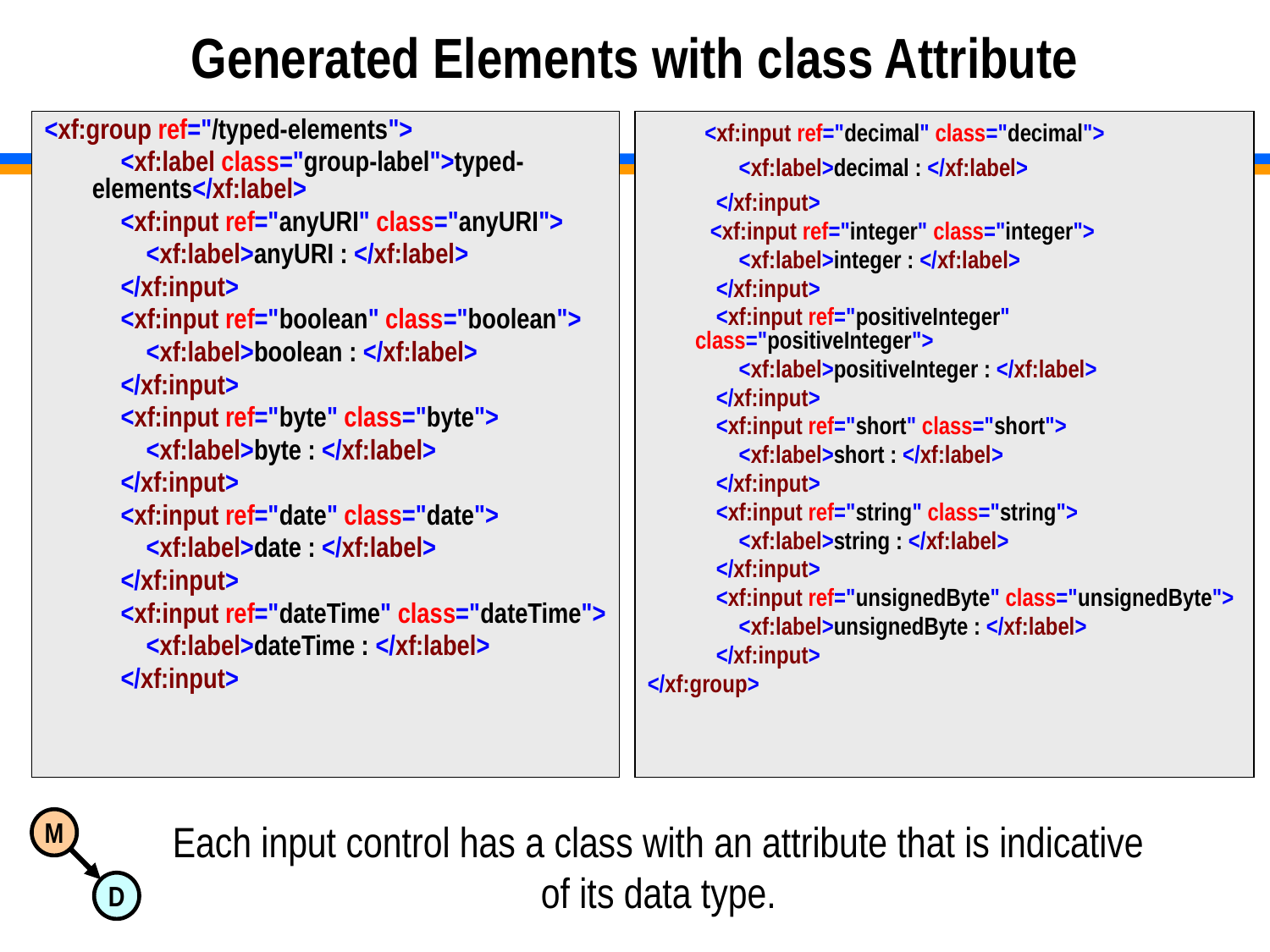

# Generated Elements with class Attribute
<xf:group ref="/typed-elements">
            <xf:label class="group-label">typed-elements</xf:label>
            <xf:input ref="anyURI" class="anyURI">
                <xf:label>anyURI : </xf:label>
            </xf:input>
            <xf:input ref="boolean" class="boolean">
                <xf:label>boolean : </xf:label>
            </xf:input>
            <xf:input ref="byte" class="byte">
                <xf:label>byte : </xf:label>
            </xf:input>
            <xf:input ref="date" class="date">
                <xf:label>date : </xf:label>
            </xf:input>
            <xf:input ref="dateTime" class="dateTime">
                <xf:label>dateTime : </xf:label>
            </xf:input>

          <xf:input ref="decimal" class="decimal">
                <xf:label>decimal : </xf:label>
            </xf:input>
           <xf:input ref="integer" class="integer">
                <xf:label>integer : </xf:label>
            </xf:input>
            <xf:input ref="positiveInteger" class="positiveInteger">
                <xf:label>positiveInteger : </xf:label>
            </xf:input>
            <xf:input ref="short" class="short">
                <xf:label>short : </xf:label>
            </xf:input>
            <xf:input ref="string" class="string">
                <xf:label>string : </xf:label>
            </xf:input>
            <xf:input ref="unsignedByte" class="unsignedByte">
                <xf:label>unsignedByte : </xf:label>
            </xf:input>
</xf:group>
Each input control has a class with an attribute that is indicative of its data type.